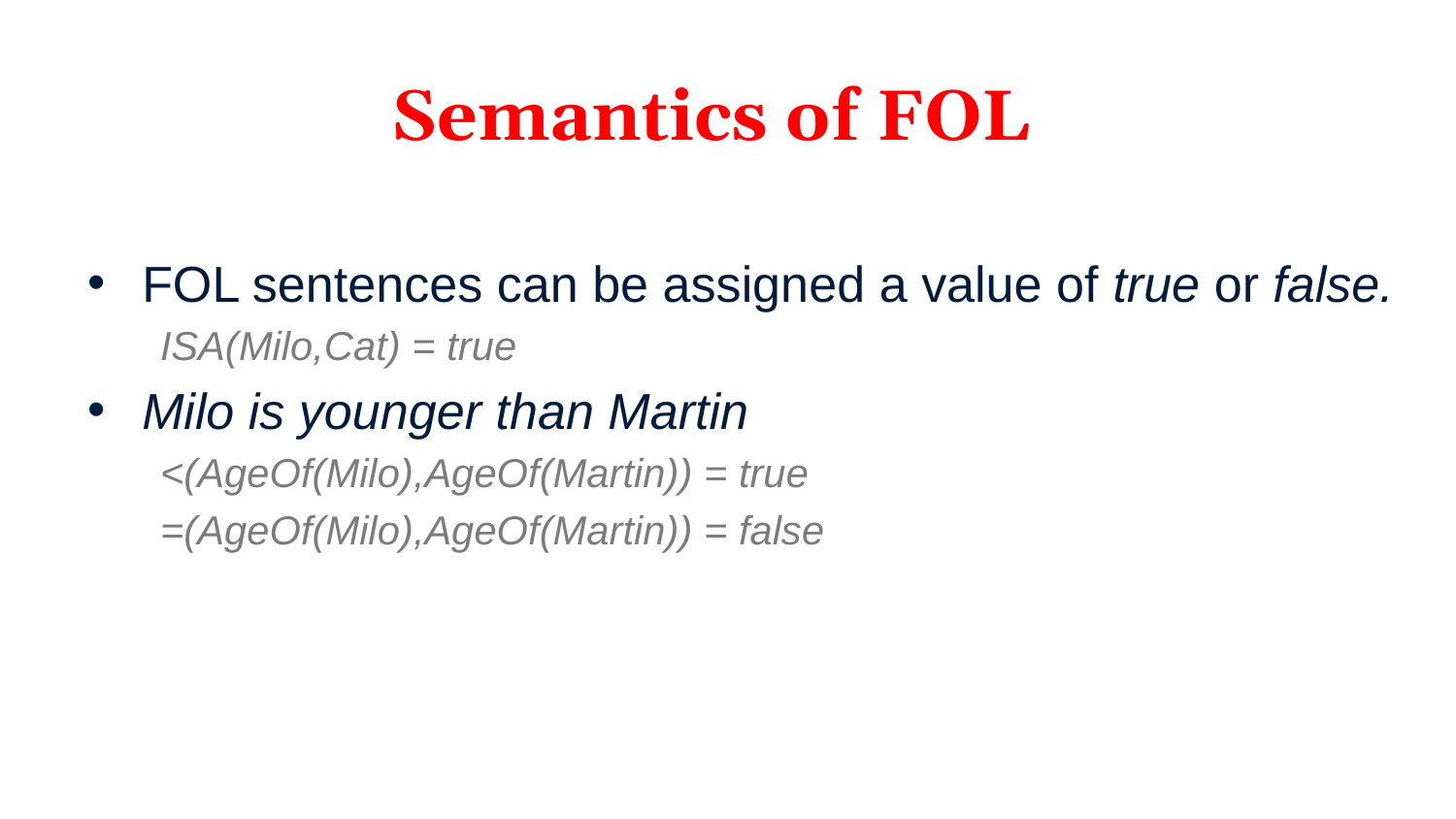

# Semantics of FOL
FOL sentences can be assigned a value of true or false.
ISA(Milo,Cat) = true
Milo is younger than Martin
<(AgeOf(Milo),AgeOf(Martin)) = true
=(AgeOf(Milo),AgeOf(Martin)) = false